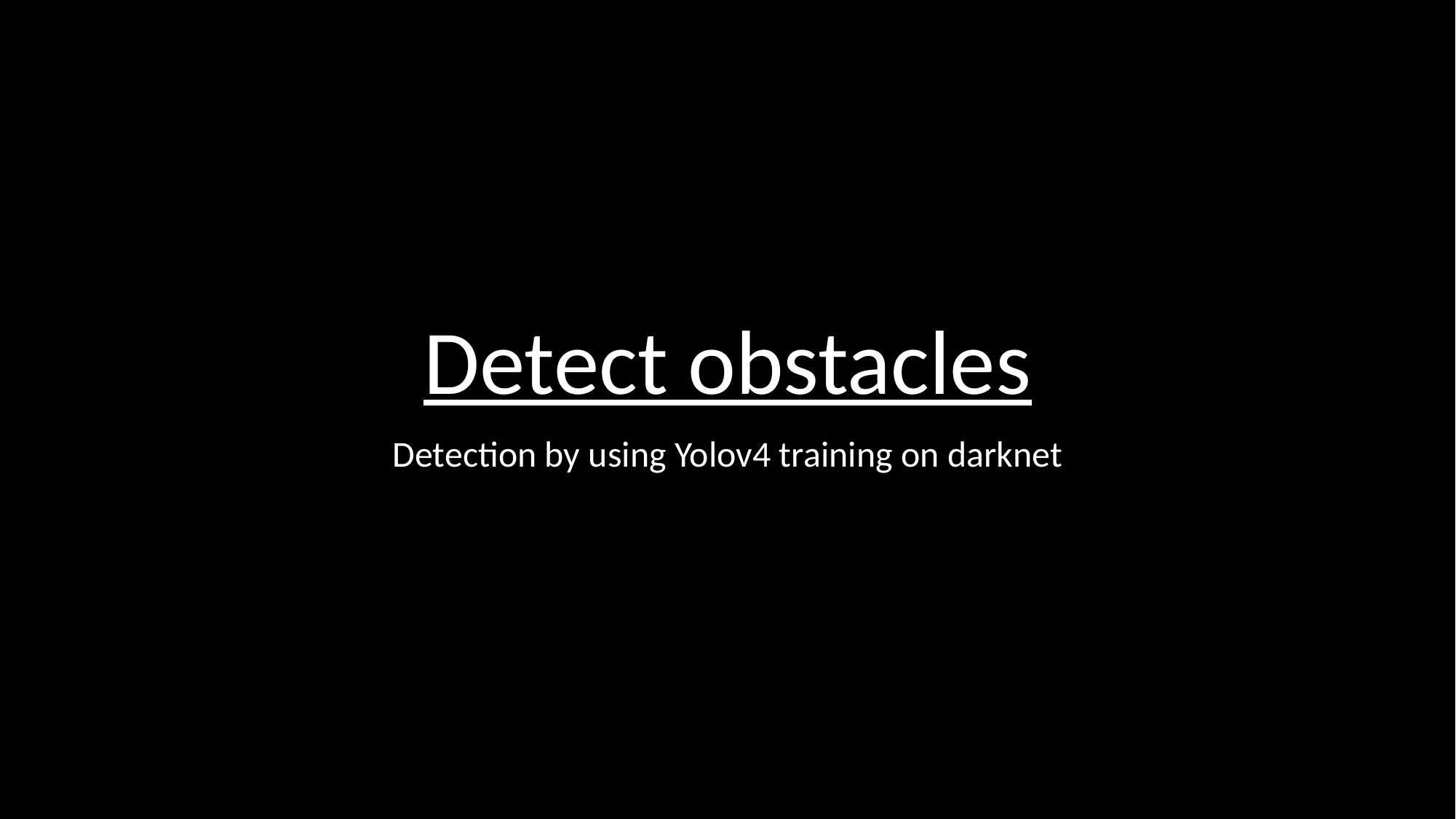

# Detect obstacles
Detection by using Yolov4 training on darknet